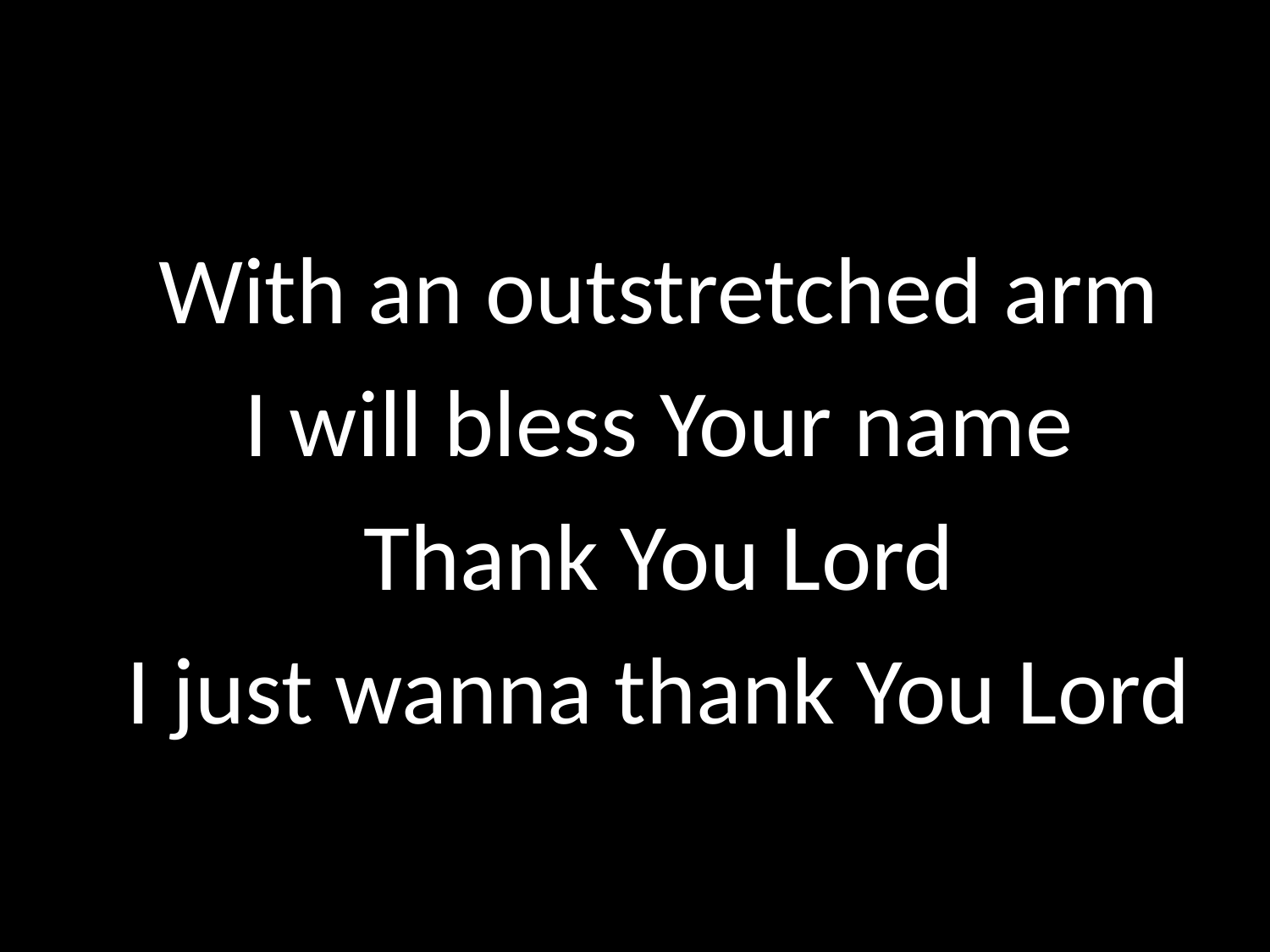

#
	With an outstretched arm
	I will bless Your name
	Thank You Lord
	I just wanna thank You Lord